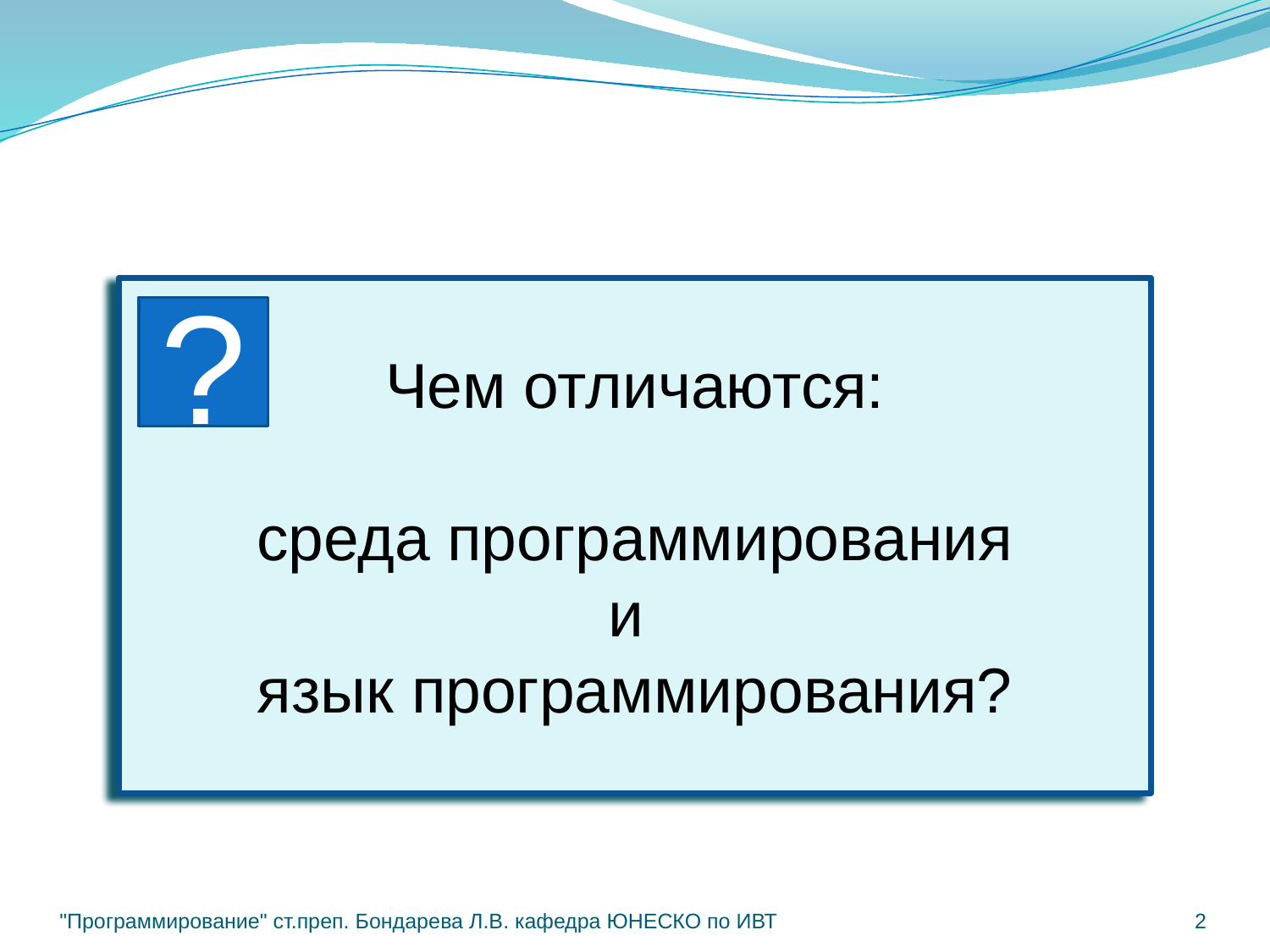

#
Чем отличаются:

 среда программирования
и
язык программирования?
?
"Программирование" ст.преп. Бондарева Л.В. кафедра ЮНЕСКО по ИВТ
2